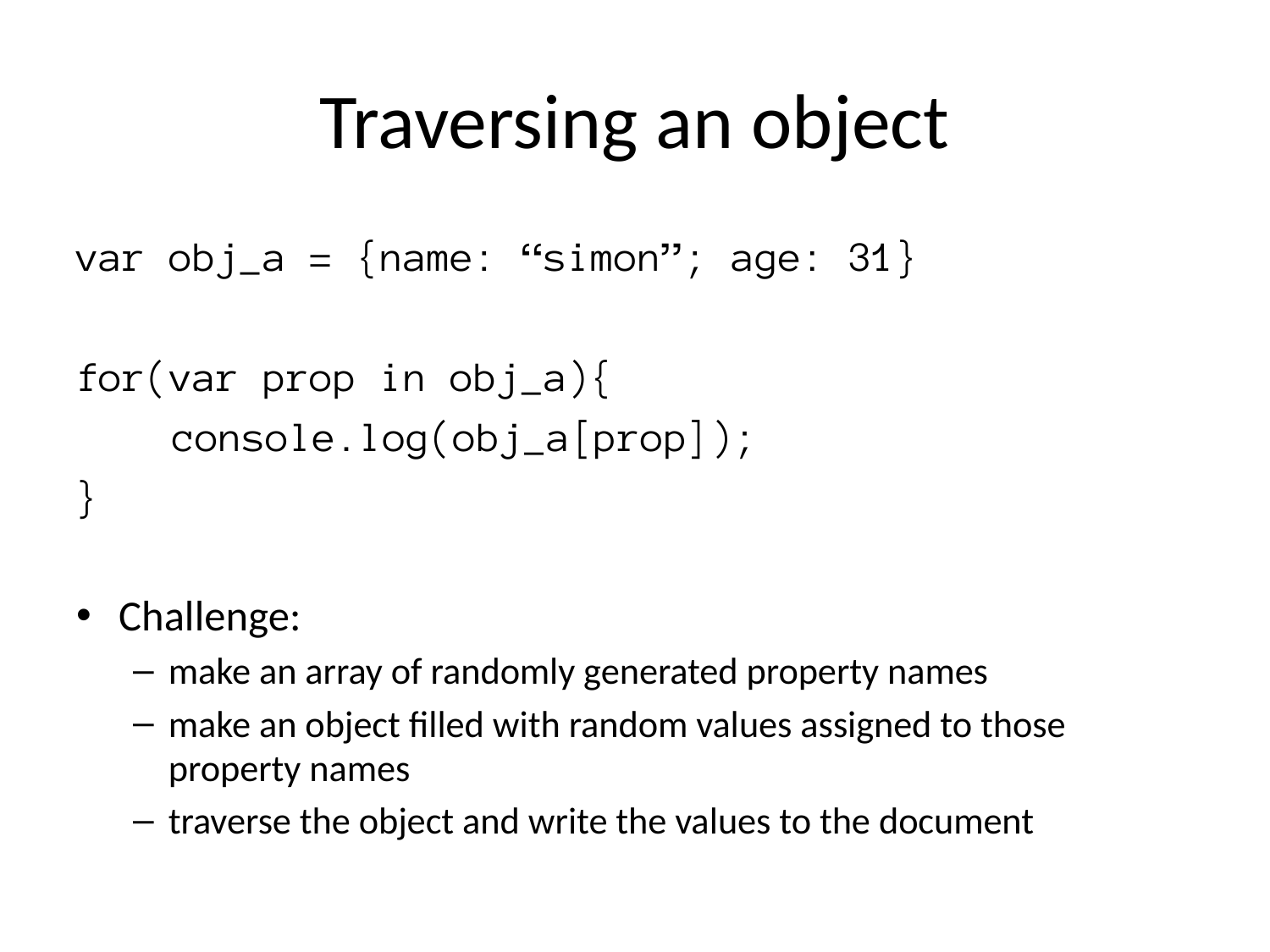

# Traversing an object
var obj_a = {name: “simon”; age: 31}

for(var prop in obj_a){
	console.log(obj_a[prop]);
}

Challenge:
make an array of randomly generated property names
make an object filled with random values assigned to those property names
traverse the object and write the values to the document